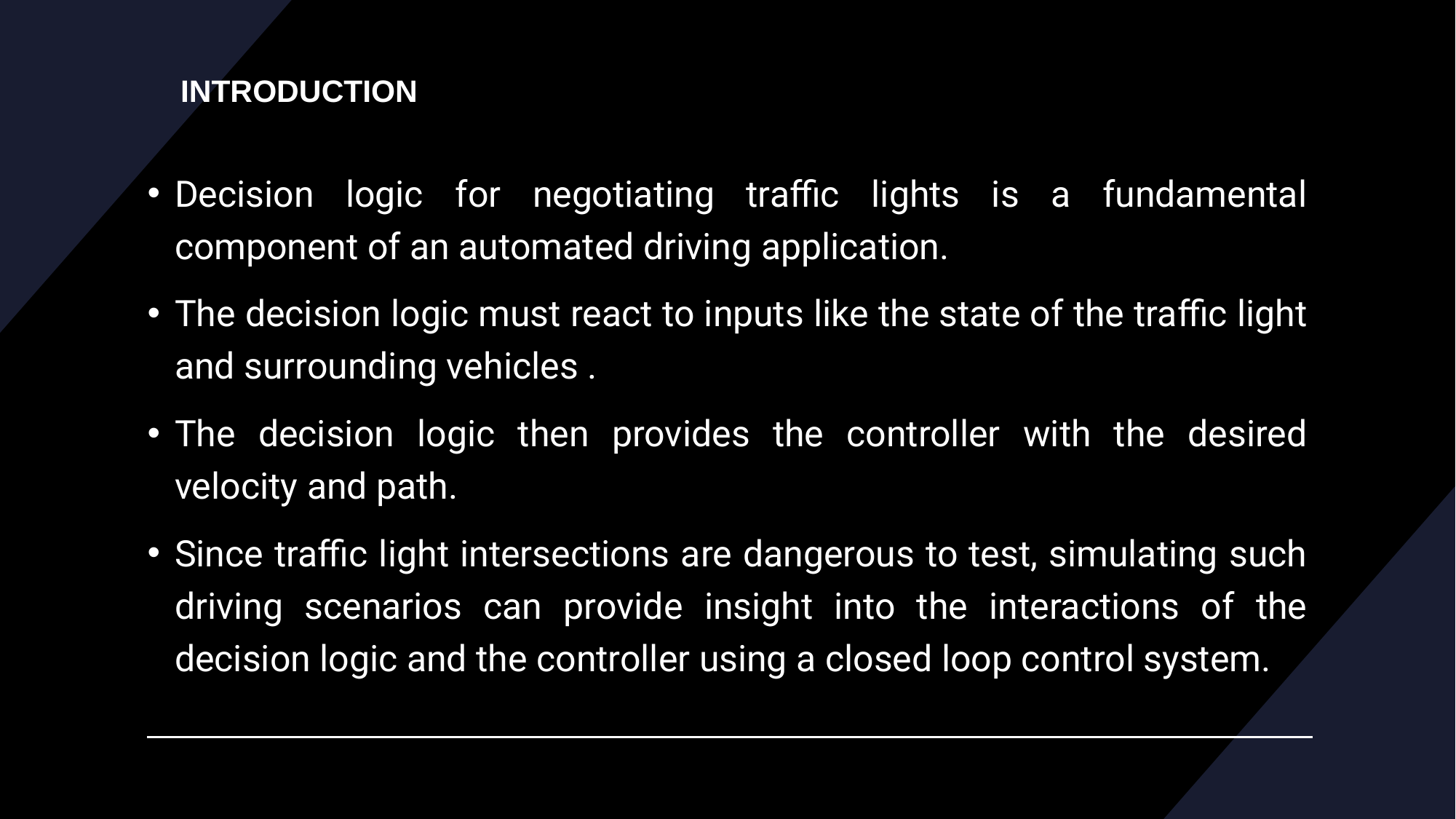

# INTRODUCTION
Decision logic for negotiating traffic lights is a fundamental component of an automated driving application.
The decision logic must react to inputs like the state of the traffic light and surrounding vehicles .
The decision logic then provides the controller with the desired velocity and path.
Since traffic light intersections are dangerous to test, simulating such driving scenarios can provide insight into the interactions of the decision logic and the controller using a closed loop control system.